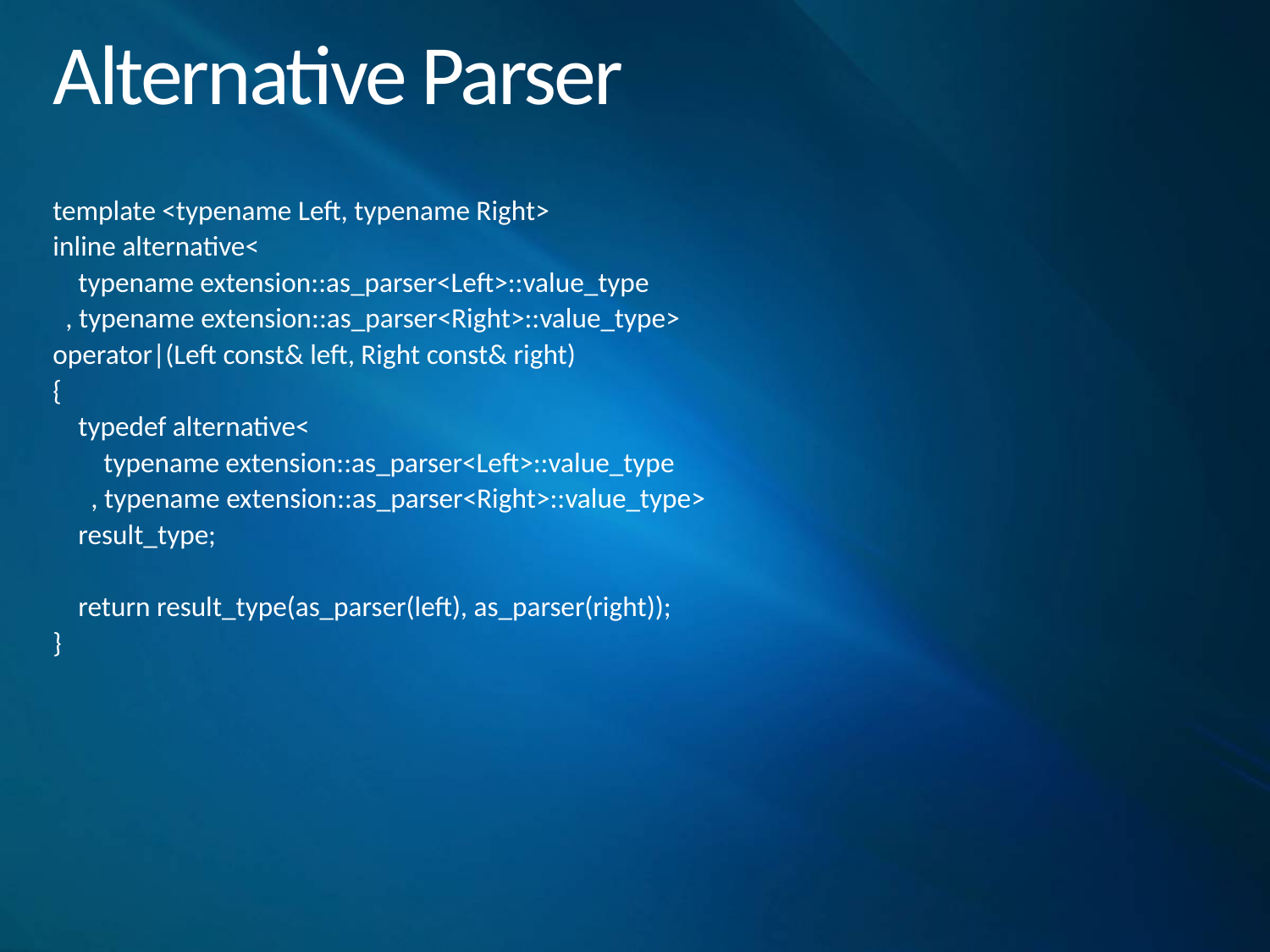

# Alternative Parser
template <typename Left, typename Right>
inline alternative<
    typename extension::as_parser<Left>::value_type
  , typename extension::as_parser<Right>::value_type>
operator|(Left const& left, Right const& right)
{
    typedef alternative<
        typename extension::as_parser<Left>::value_type
      , typename extension::as_parser<Right>::value_type>
    result_type;

    return result_type(as_parser(left), as_parser(right));
}